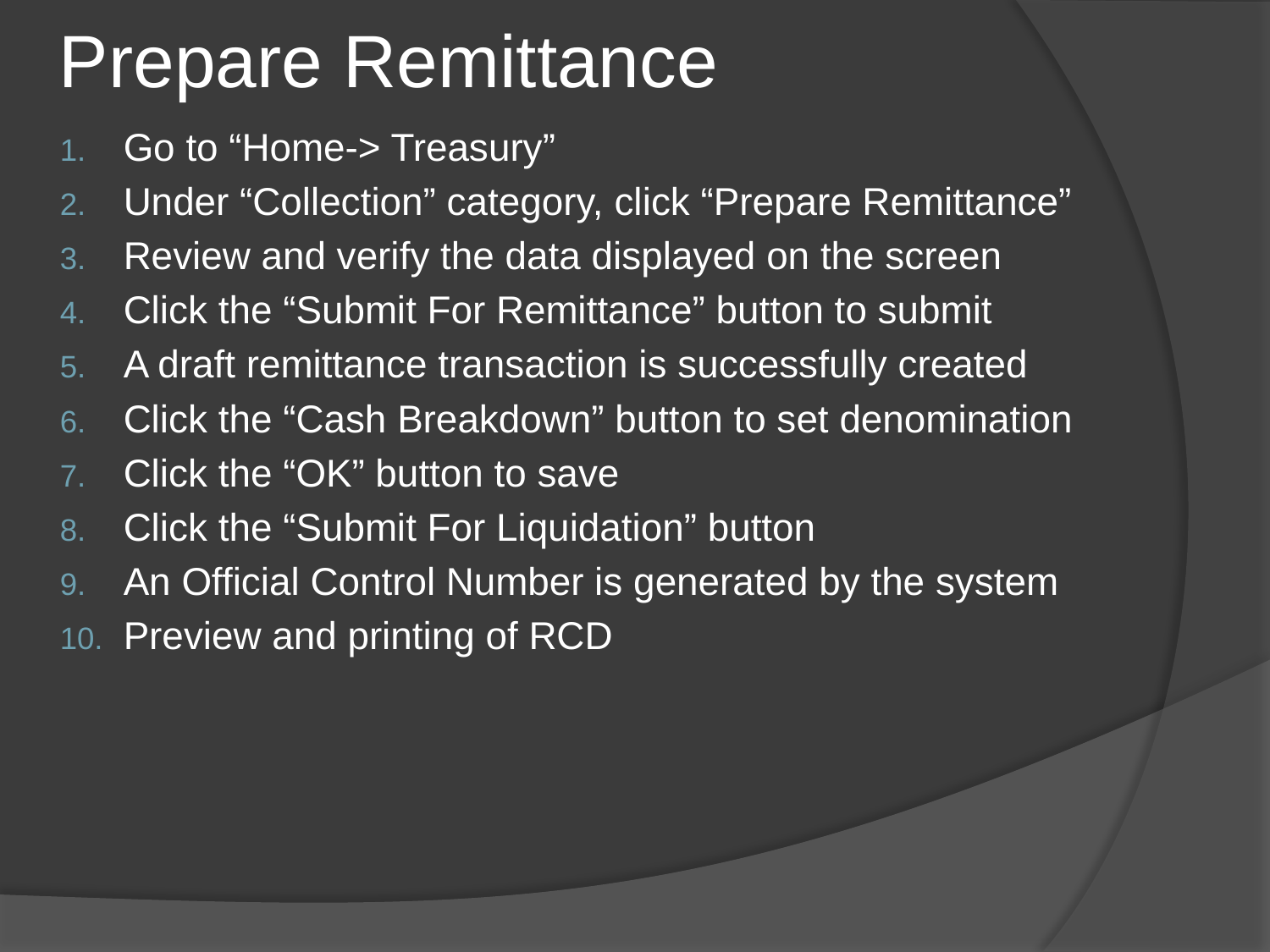

Prepare Remittance
Go to “Home-> Treasury”
Under “Collection” category, click “Prepare Remittance”
Review and verify the data displayed on the screen
Click the “Submit For Remittance” button to submit
A draft remittance transaction is successfully created
Click the “Cash Breakdown” button to set denomination
Click the “OK” button to save
Click the “Submit For Liquidation” button
An Official Control Number is generated by the system
Preview and printing of RCD